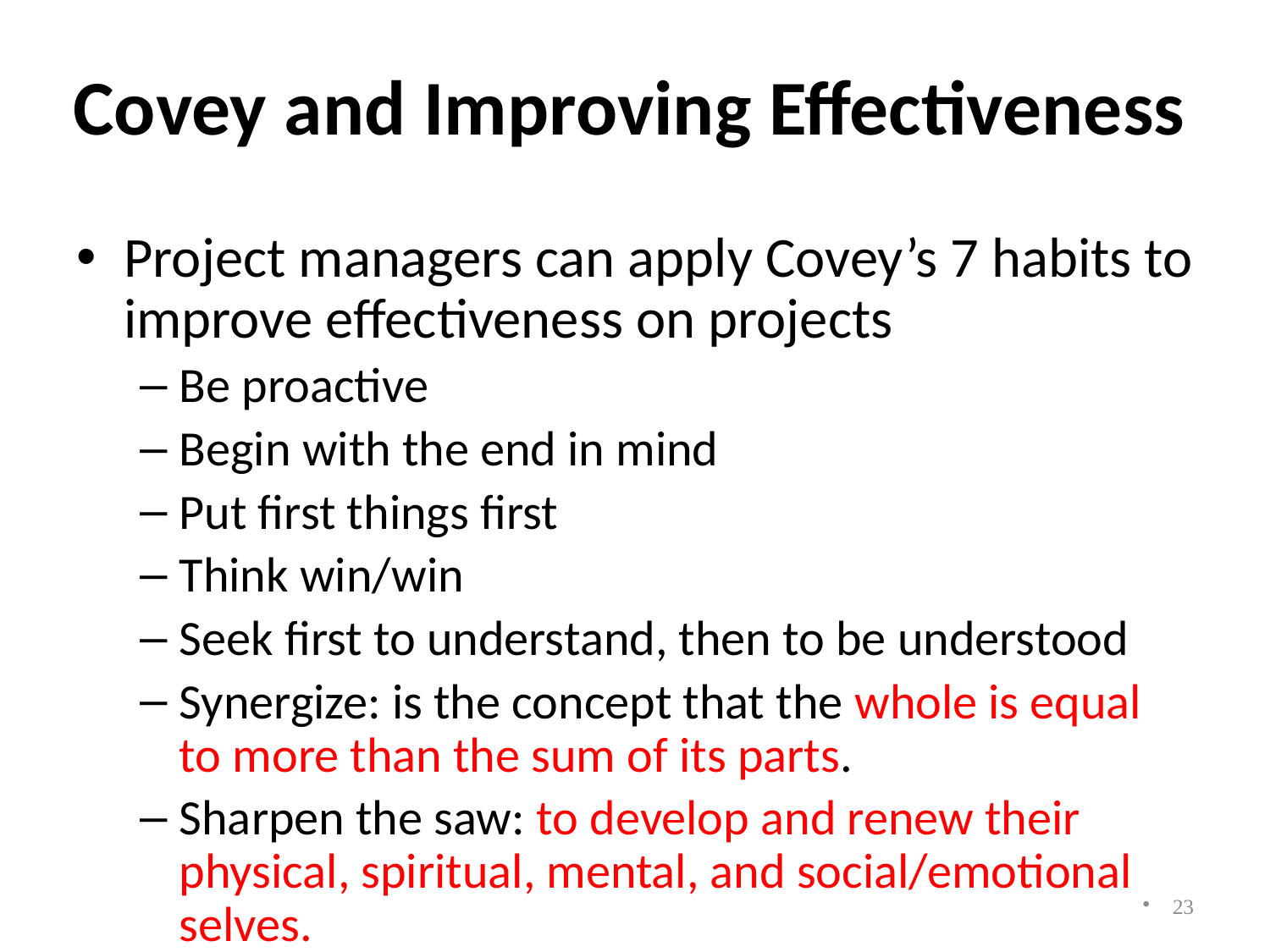

# Covey and Improving Effectiveness
Project managers can apply Covey’s 7 habits to improve effectiveness on projects
Be proactive
Begin with the end in mind
Put first things first
Think win/win
Seek first to understand, then to be understood
Synergize: is the concept that the whole is equal to more than the sum of its parts.
Sharpen the saw: to develop and renew their physical, spiritual, mental, and social/emotional selves.
23